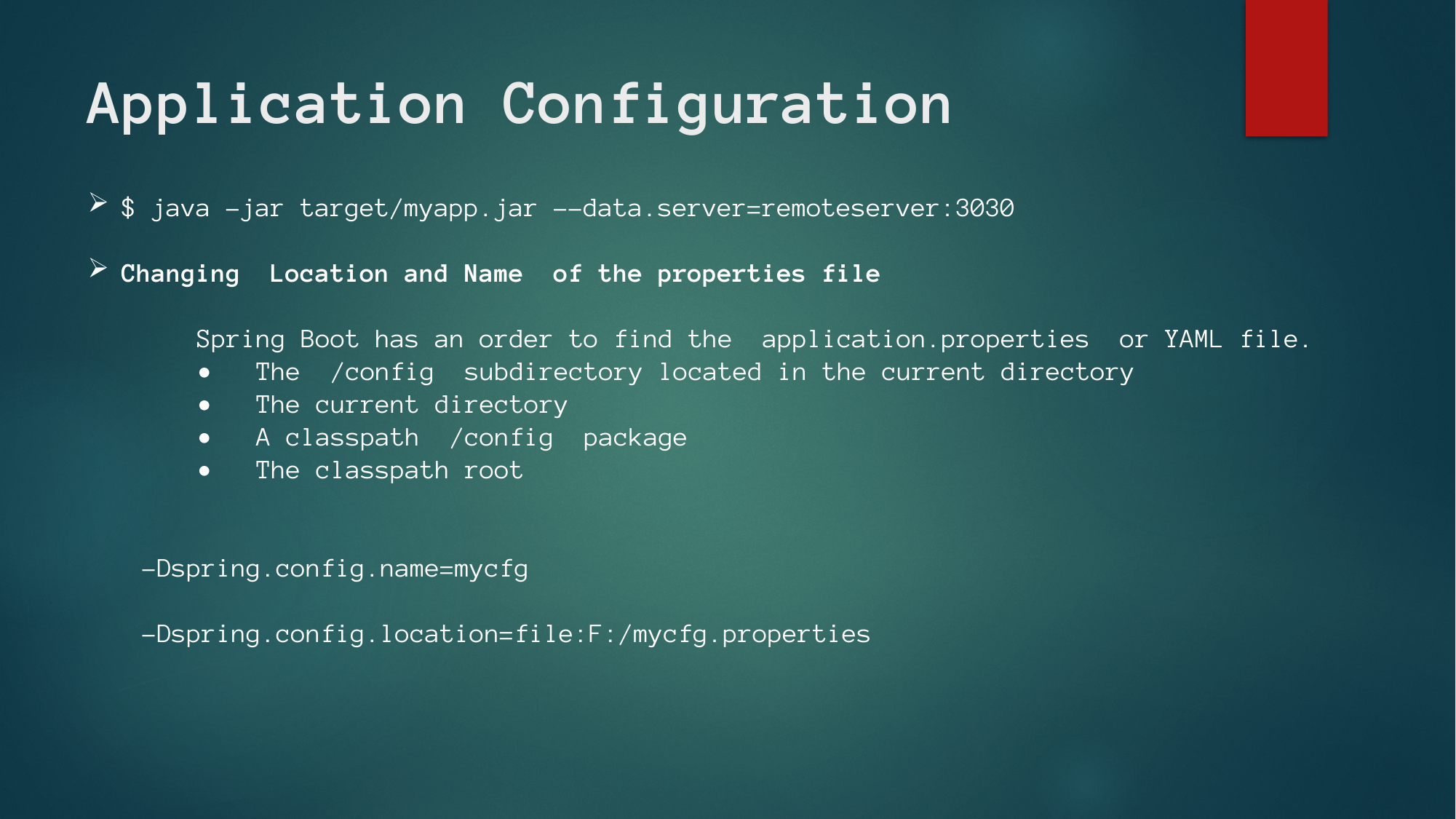

# Application Configuration
$ java -jar target/myapp.jar --data.server=remoteserver:3030

Changing  Location and Name  of the properties file

	Spring Boot has an order to find the  application.properties  or YAML file.
	•   The  /config  subdirectory located in the current directory
	•   The current directory
	•   A classpath  /config  package
	•   The classpath root

-Dspring.config.name=mycfg

-Dspring.config.location=file:F:/mycfg.properties